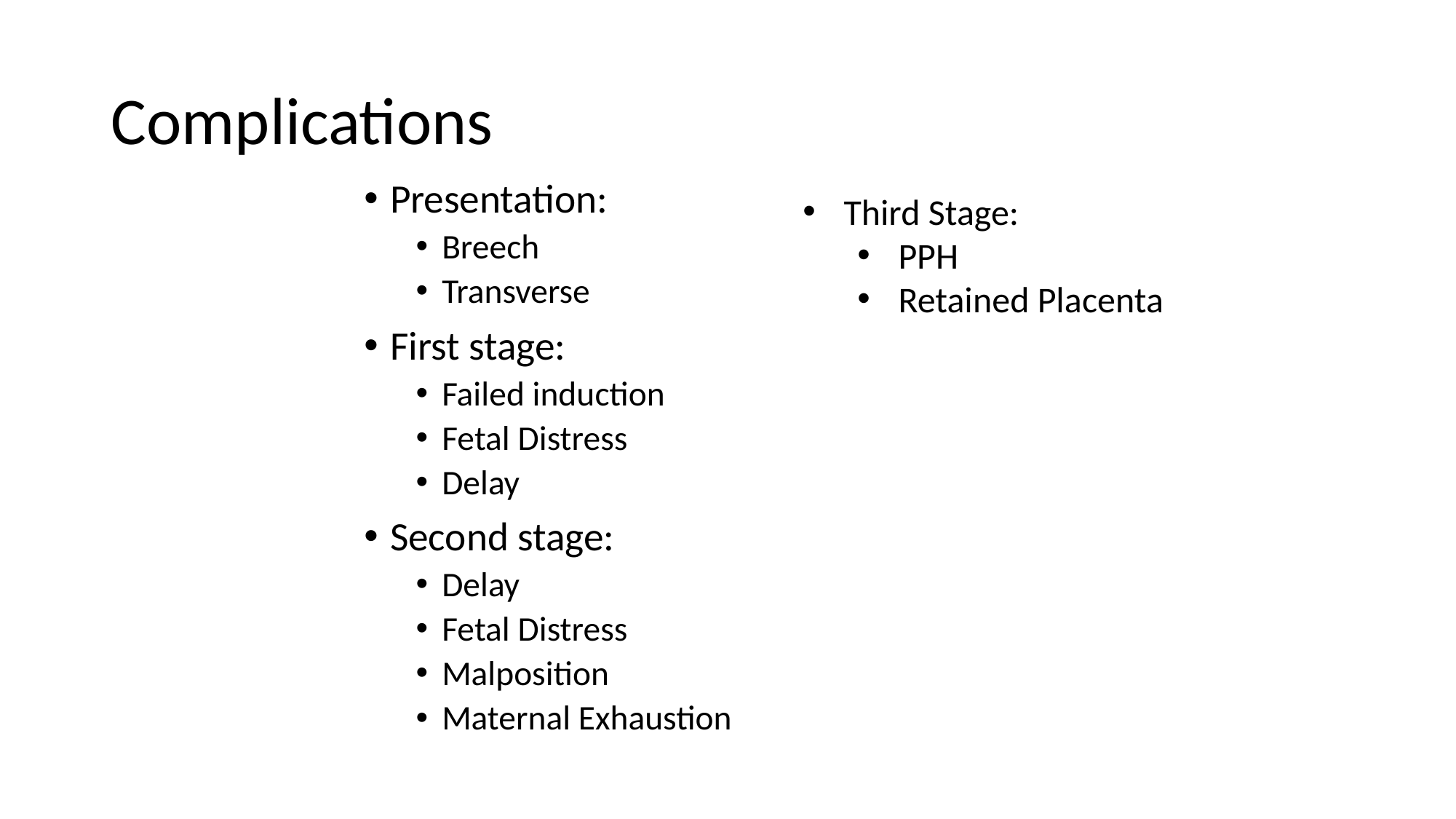

# Complications
Presentation:
Breech
Transverse
First stage:
Failed induction
Fetal Distress
Delay
Second stage:
Delay
Fetal Distress
Malposition
Maternal Exhaustion

Third Stage:
PPH
Retained Placenta